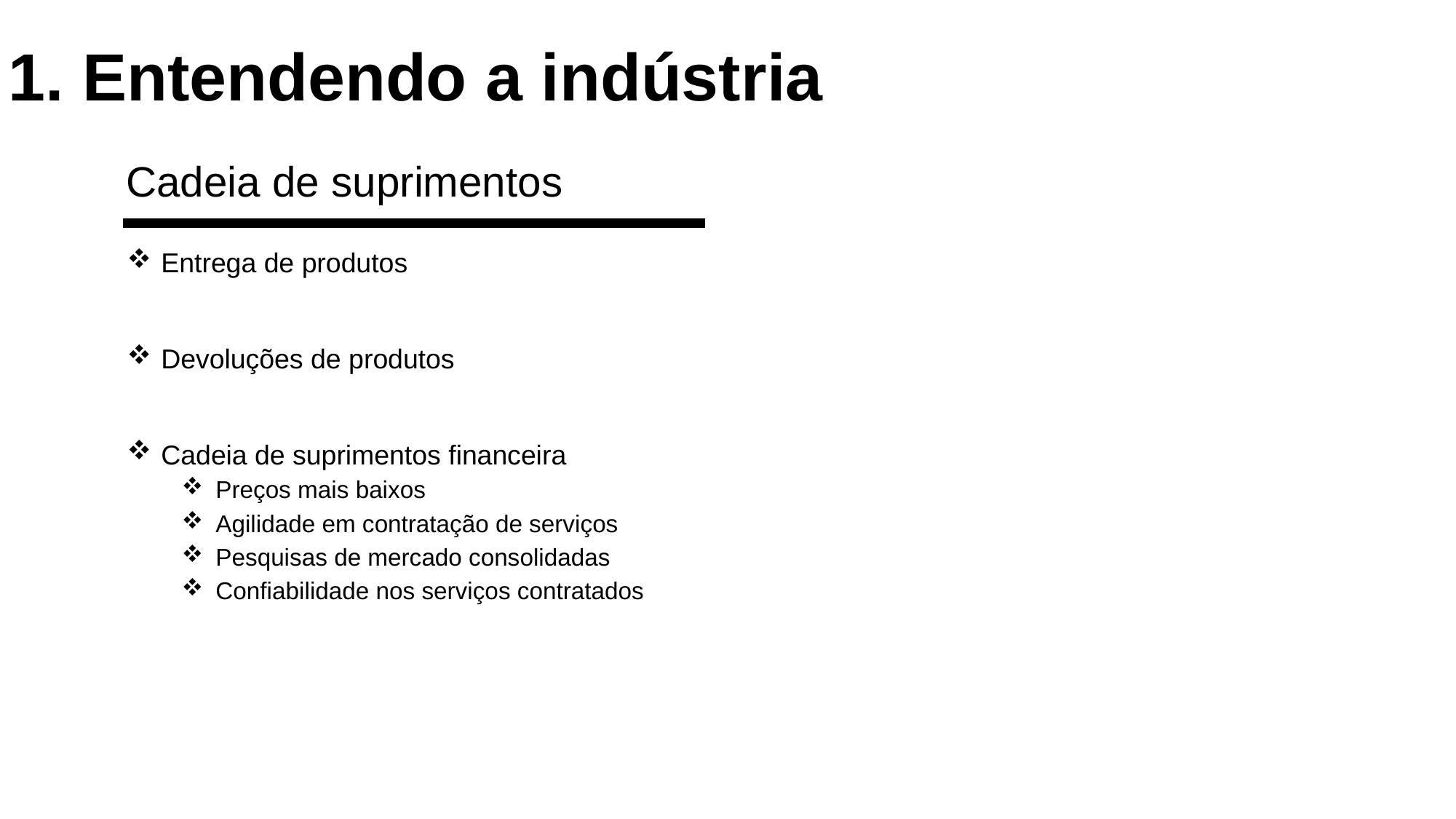

# 1. Entendendo a indústria
Cadeia de suprimentos
Entrega de produtos

Devoluções de produtos

Cadeia de suprimentos financeira
Preços mais baixos
Agilidade em contratação de serviços
Pesquisas de mercado consolidadas
Confiabilidade nos serviços contratados